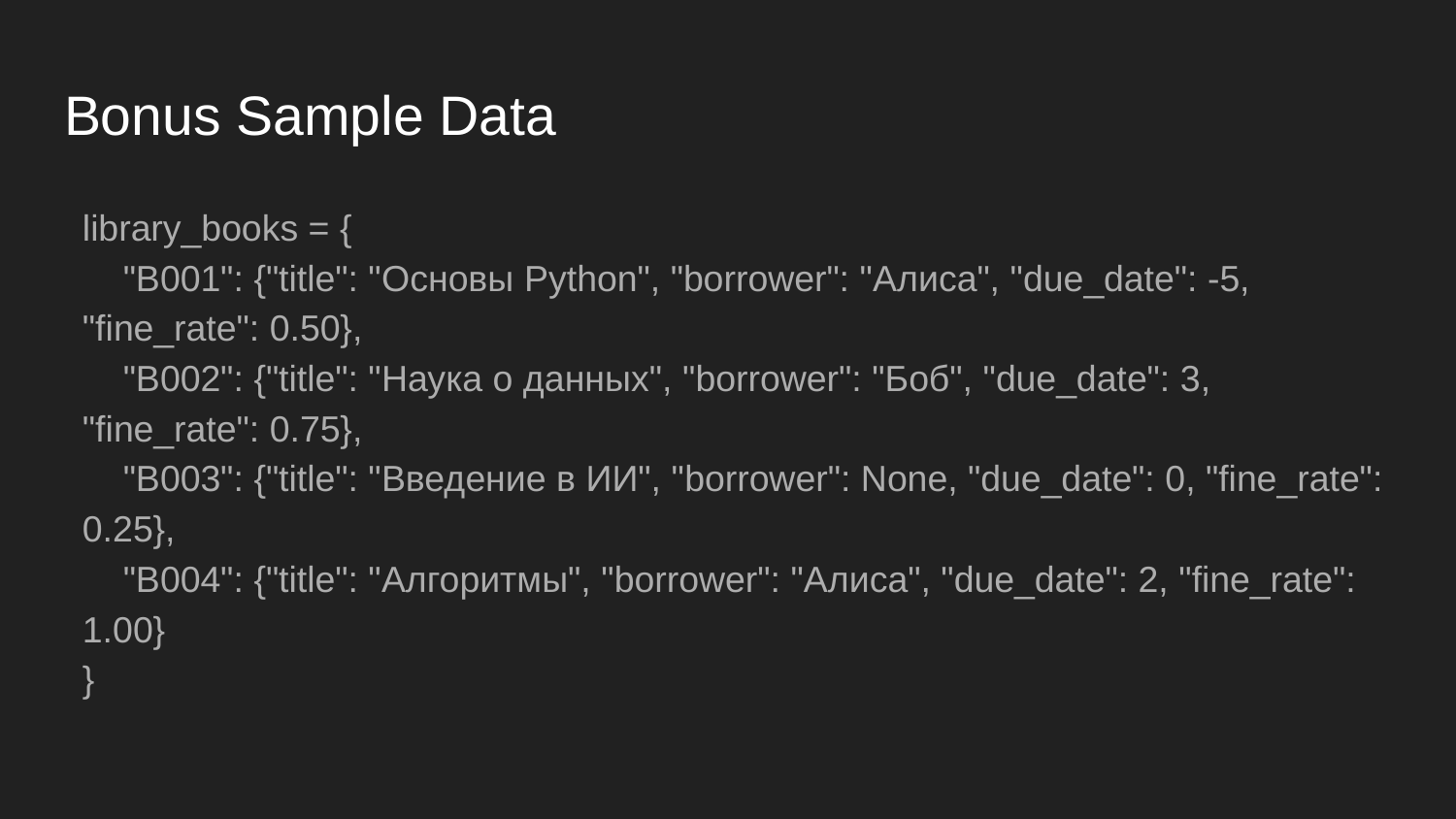

# Bonus Sample Data
library_books = {
    "B001": {"title": "Основы Python", "borrower": "Алиса", "due_date": -5, "fine_rate": 0.50},
    "B002": {"title": "Наука о данных", "borrower": "Боб", "due_date": 3, "fine_rate": 0.75},
    "B003": {"title": "Введение в ИИ", "borrower": None, "due_date": 0, "fine_rate": 0.25},
    "B004": {"title": "Алгоритмы", "borrower": "Алиса", "due_date": 2, "fine_rate": 1.00}
}